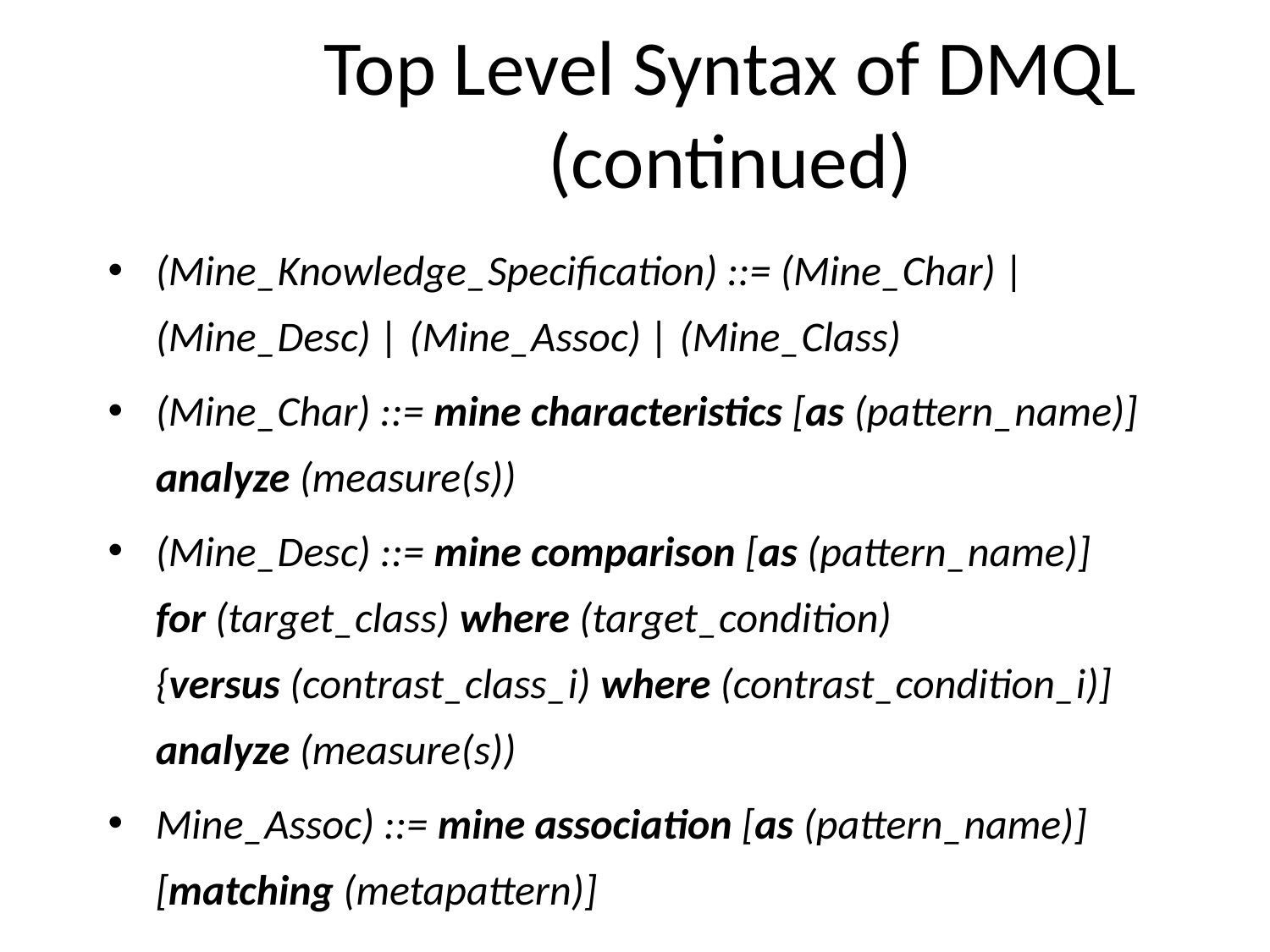

# Top Level Syntax of DMQL (continued)
(Mine_Knowledge_Specification) ::= (Mine_Char) | (Mine_Desc) | (Mine_Assoc) | (Mine_Class)
(Mine_Char) ::= mine characteristics [as (pattern_name)] analyze (measure(s))
(Mine_Desc) ::= mine comparison [as (pattern_name)]           for (target_class) where (target_condition)                          {versus (contrast_class_i) where (contrast_condition_i)] analyze (measure(s))
Mine_Assoc) ::= mine association [as (pattern_name)]       [matching (metapattern)]